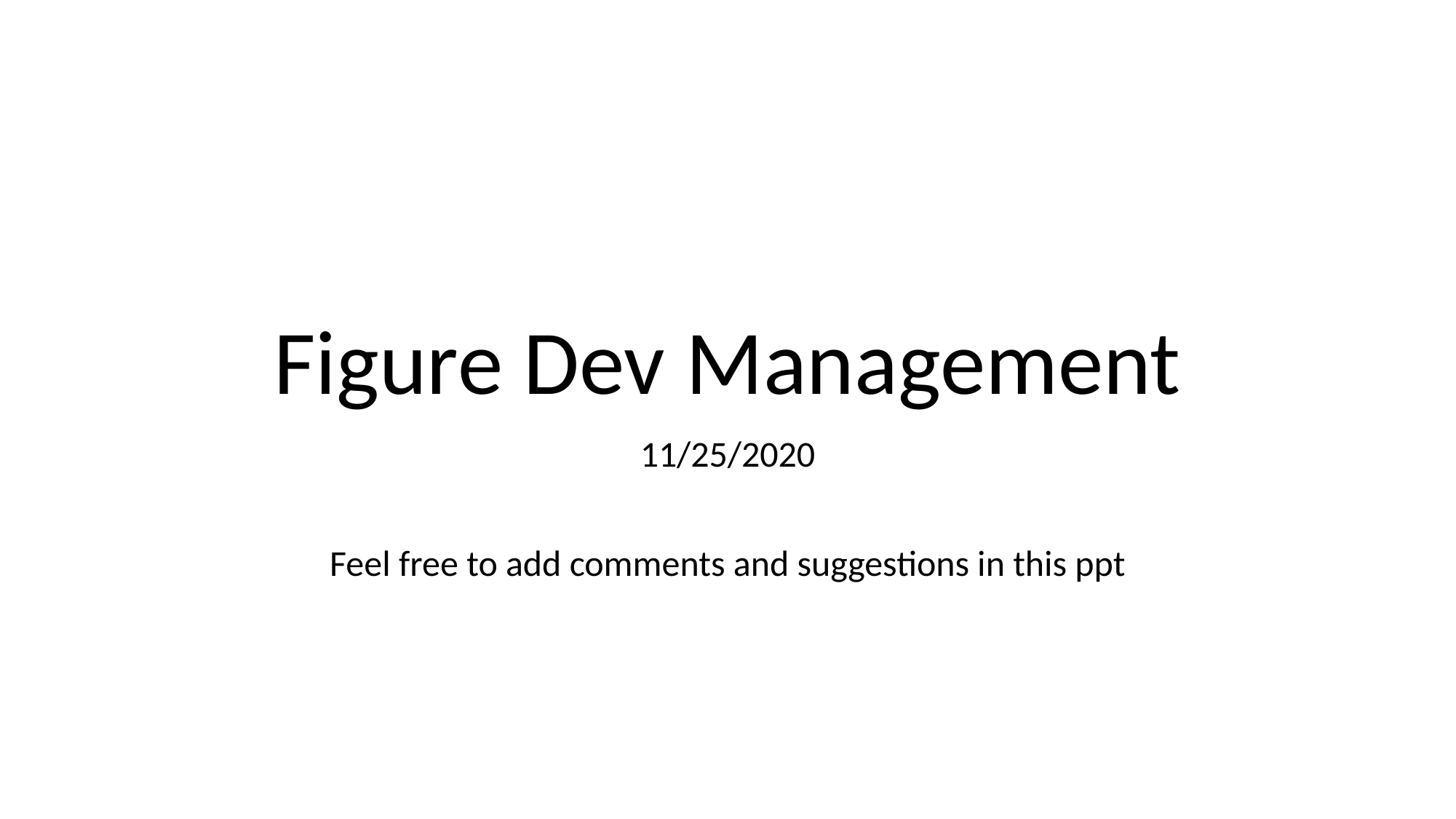

# Figure Dev Management
11/25/2020

Feel free to add comments and suggestions in this ppt